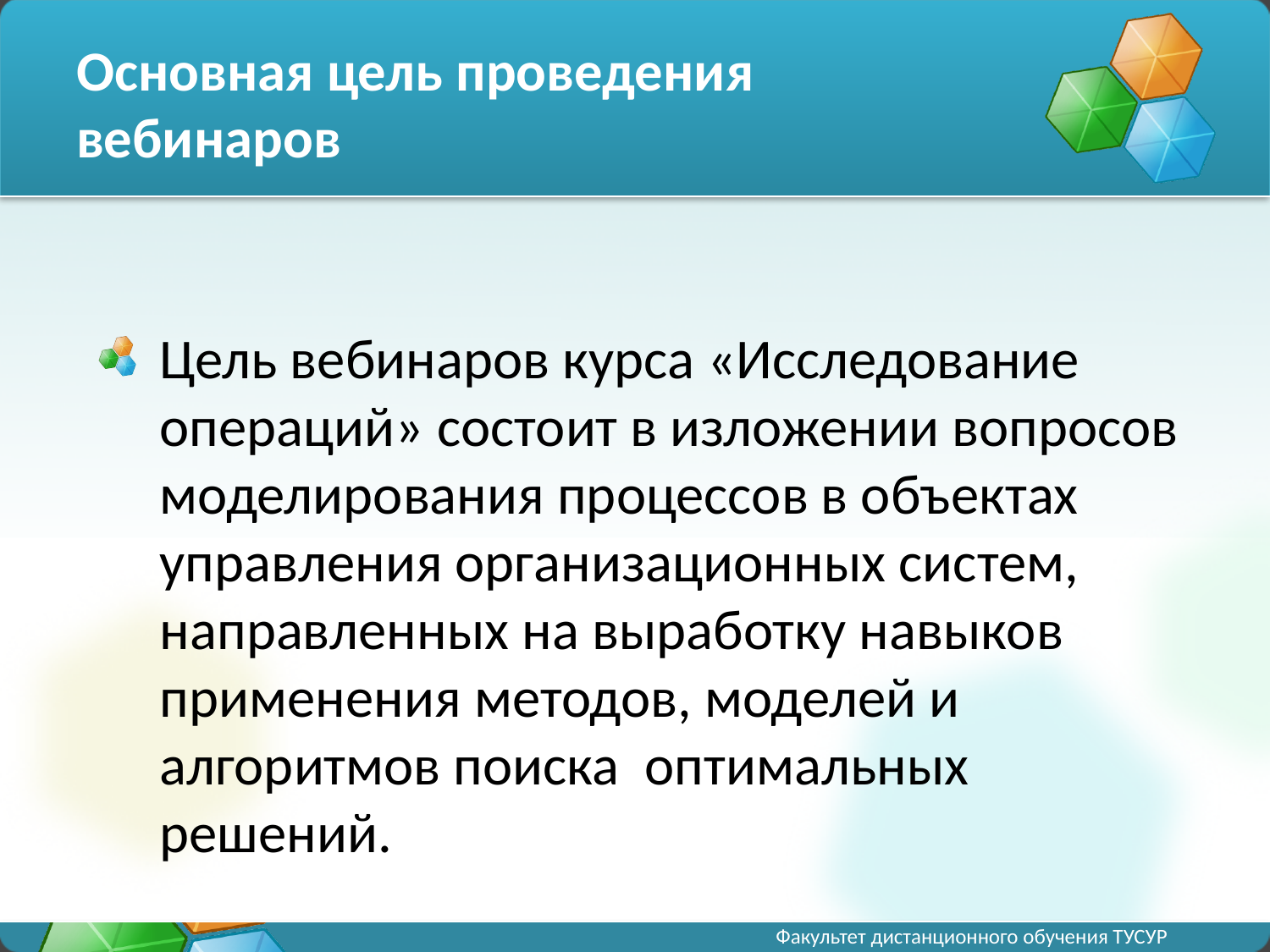

# Основная цель проведения вебинаров
Цель вебинаров курса «Исследование операций» состоит в изложении вопросов моделирования процессов в объектах управления организационных систем, направленных на выработку навыков применения методов, моделей и алгоритмов поиска  оптимальных решений.